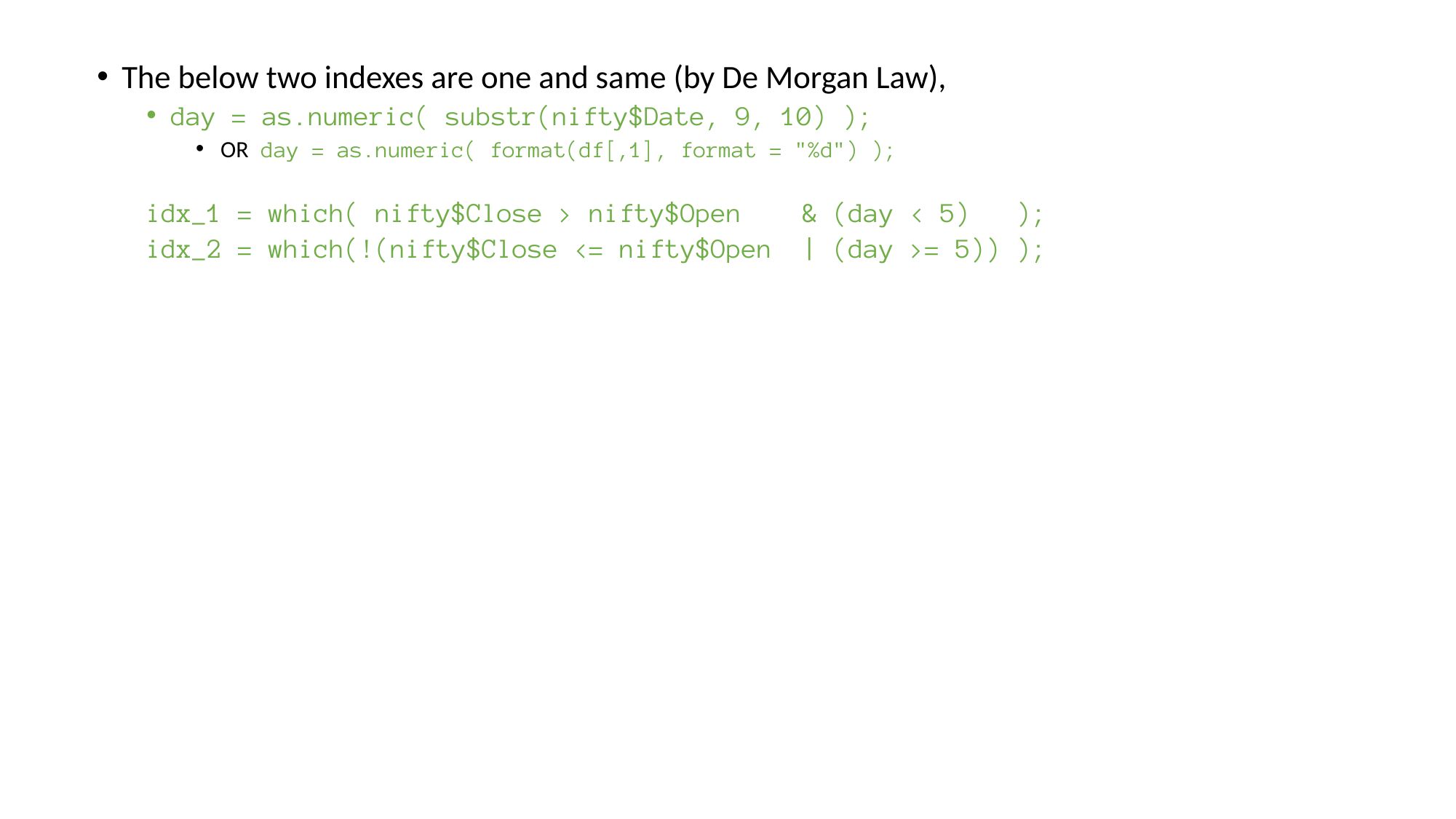

The below two indexes are one and same (by De Morgan Law),
day = as.numeric( substr(nifty$Date, 9, 10) );
OR day = as.numeric( format(df[,1], format = "%d") );
idx_1 = which( nifty$Close > nifty$Open    & (day < 5)   );
idx_2 = which(!(nifty$Close <= nifty$Open  | (day >= 5)) );